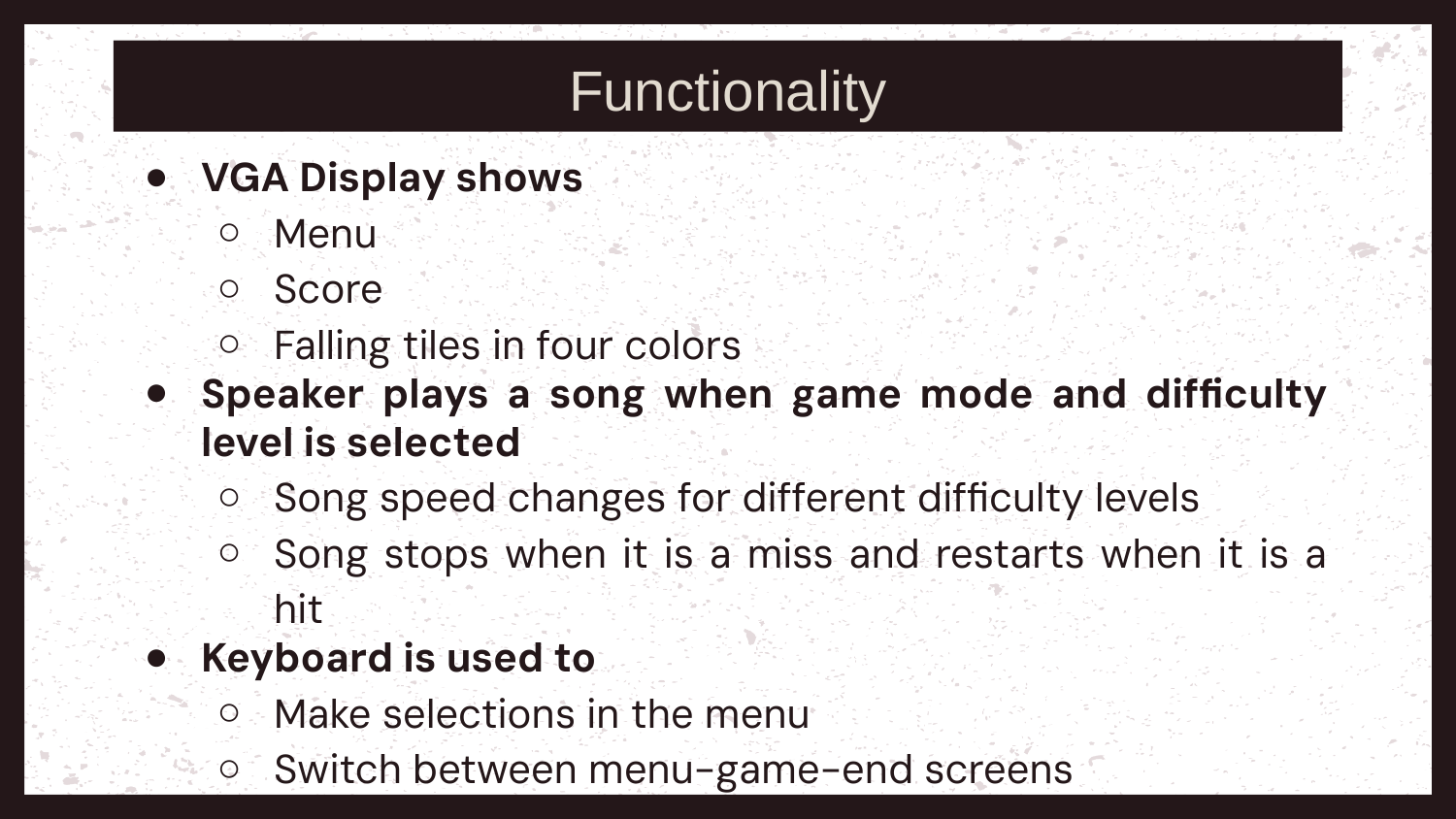

# Functionality
VGA Display shows
Menu
Score
Falling tiles in four colors
Speaker plays a song when game mode and difficulty level is selected
Song speed changes for different difficulty levels
Song stops when it is a miss and restarts when it is a hit
Keyboard is used to
Make selections in the menu
Switch between menu-game-end screens
Hit tile when it enters the target zone